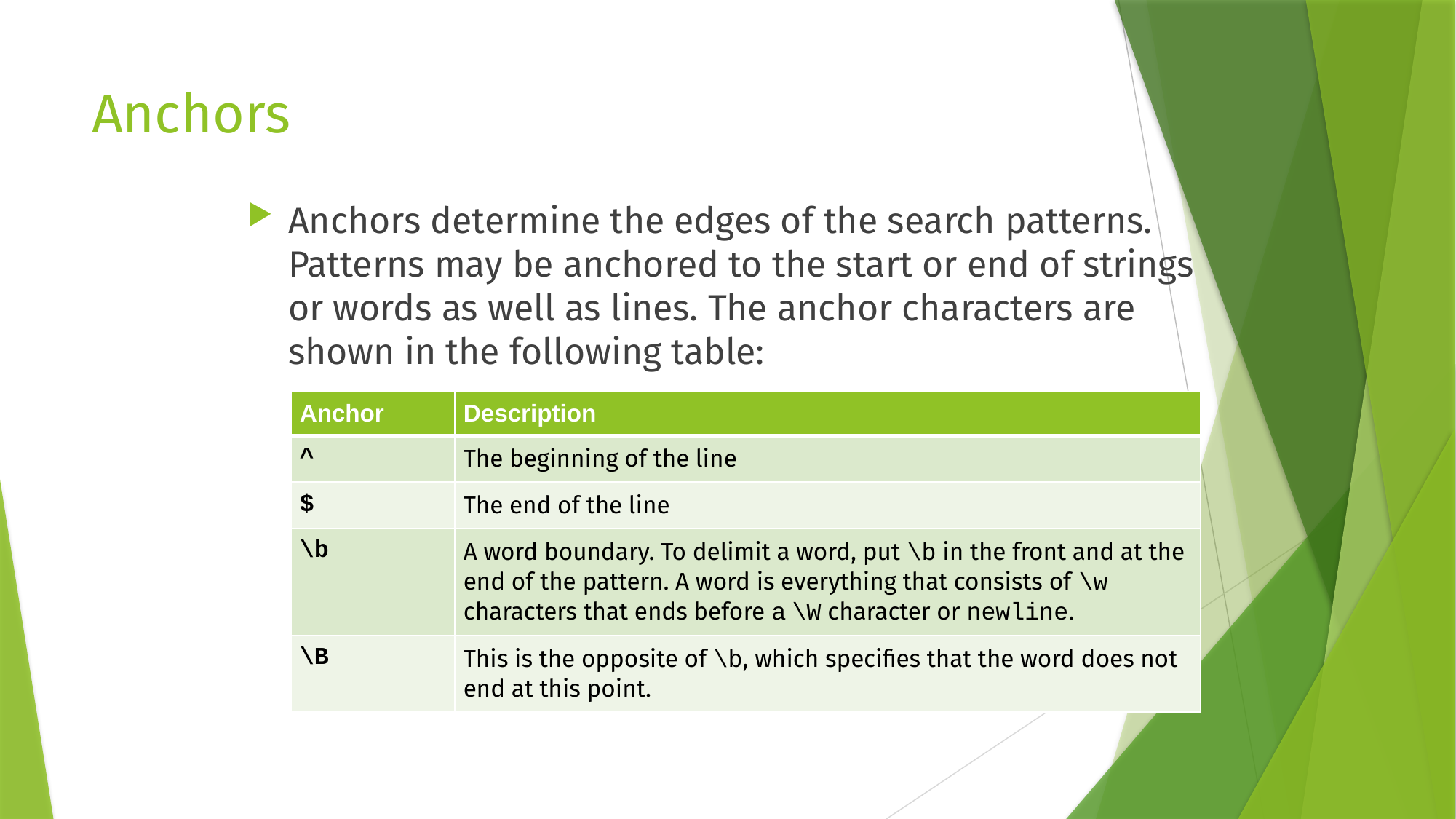

# Anchors
Anchors determine the edges of the search patterns. Patterns may be anchored to the start or end of strings or words as well as lines. The anchor characters are shown in the following table:

| Anchor | Description |
| --- | --- |
| ^ | The beginning of the line |
| $ | The end of the line |
| \b | A word boundary. To delimit a word, put \b in the front and at the end of the pattern. A word is everything that consists of \w characters that ends before a \W character or newline. |
| \B | This is the opposite of \b, which specifies that the word does not end at this point. |